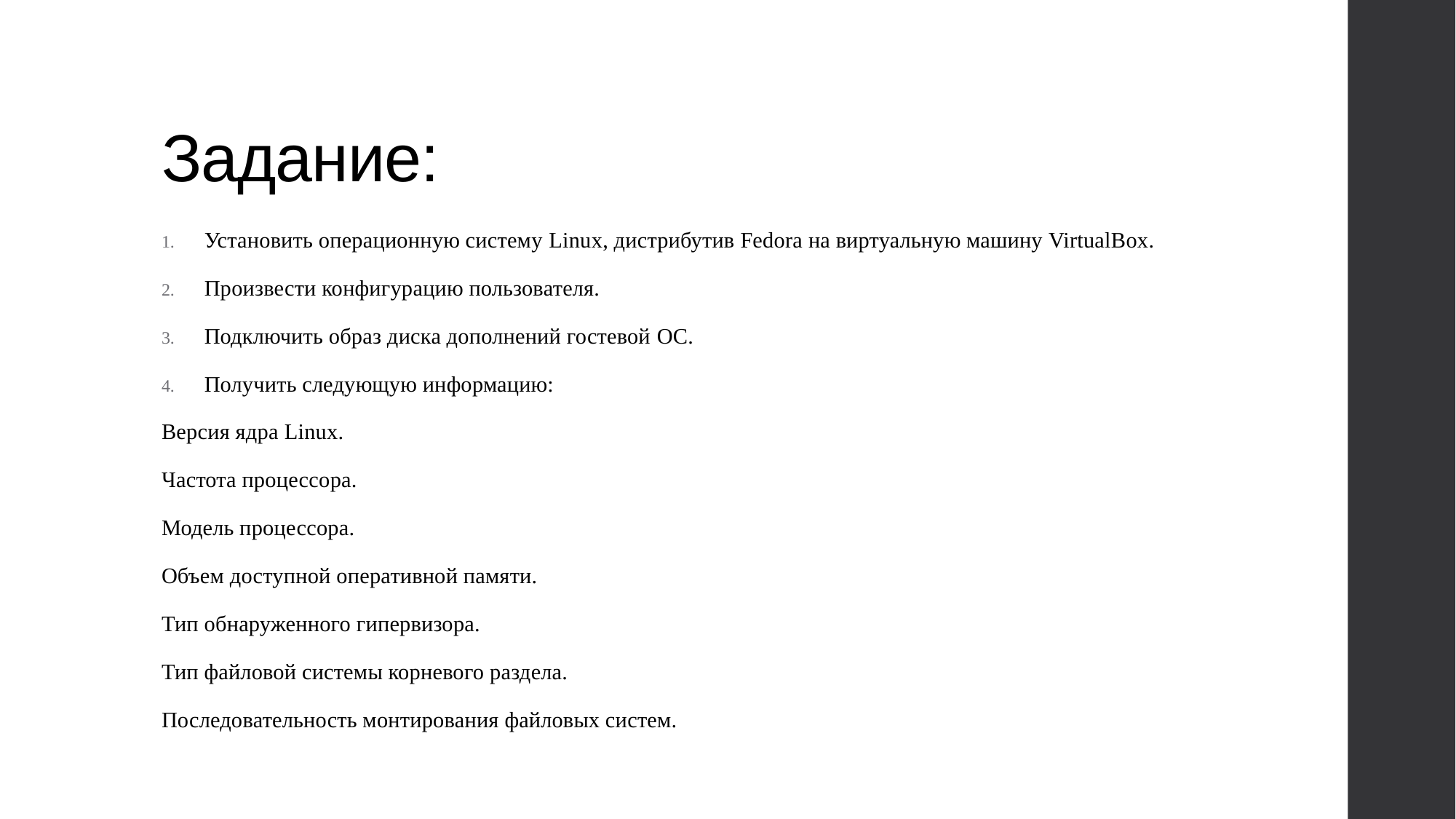

# Задание:
Установить операционную систему Linux, дистрибутив Fedora на виртуальную машину VirtualBox.
Произвести конфигурацию пользователя.
Подключить образ диска дополнений гостевой OC.
Получить следующую информацию:
Версия ядра Linux.
Частота процессора.
Модель процессора.
Объем доступной оперативной памяти.
Тип обнаруженного гипервизора.
Тип файловой системы корневого раздела.
Последовательность монтирования файловых систем.